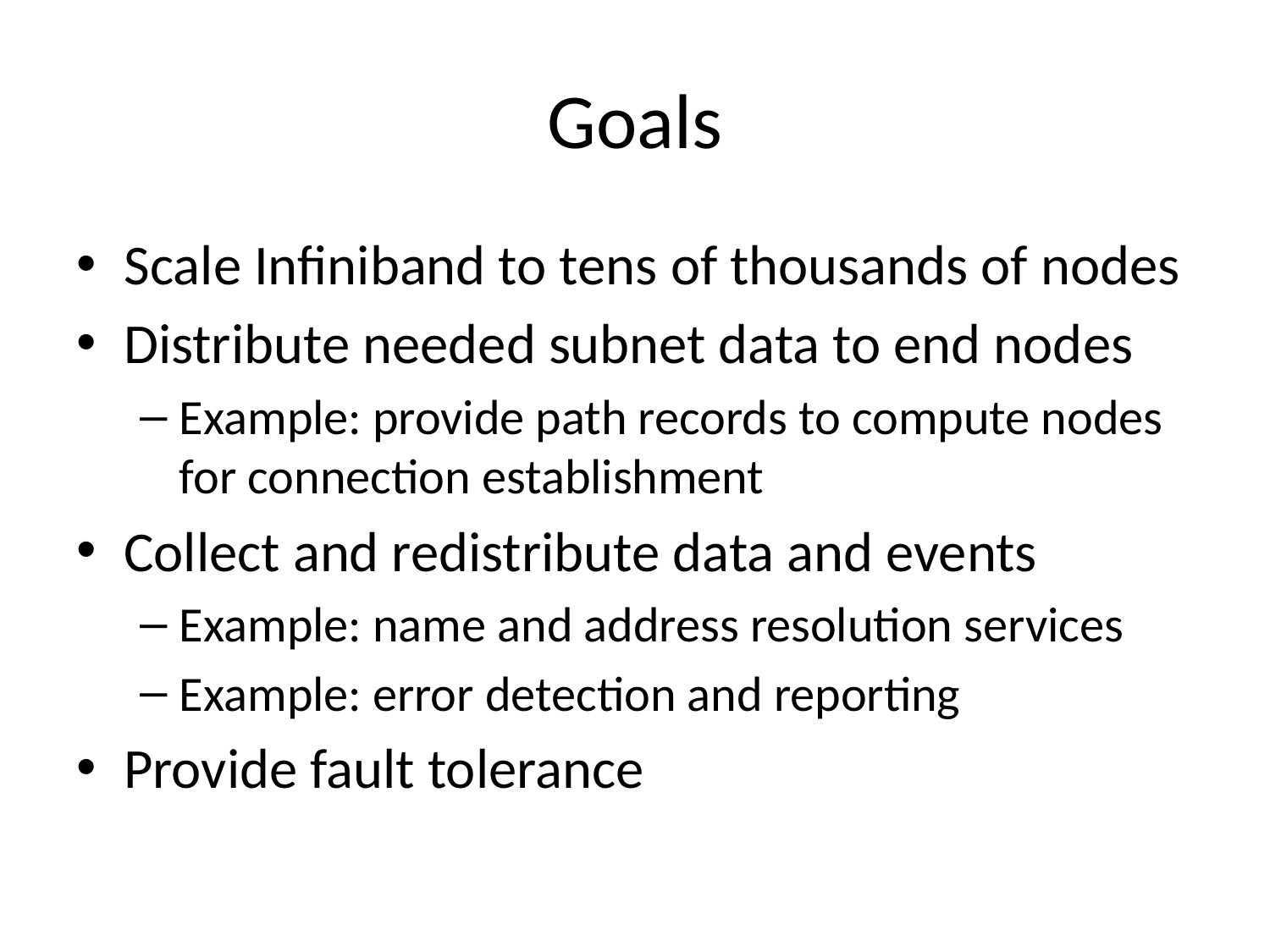

# Goals
Scale Infiniband to tens of thousands of nodes
Distribute needed subnet data to end nodes
Example: provide path records to compute nodes for connection establishment
Collect and redistribute data and events
Example: name and address resolution services
Example: error detection and reporting
Provide fault tolerance